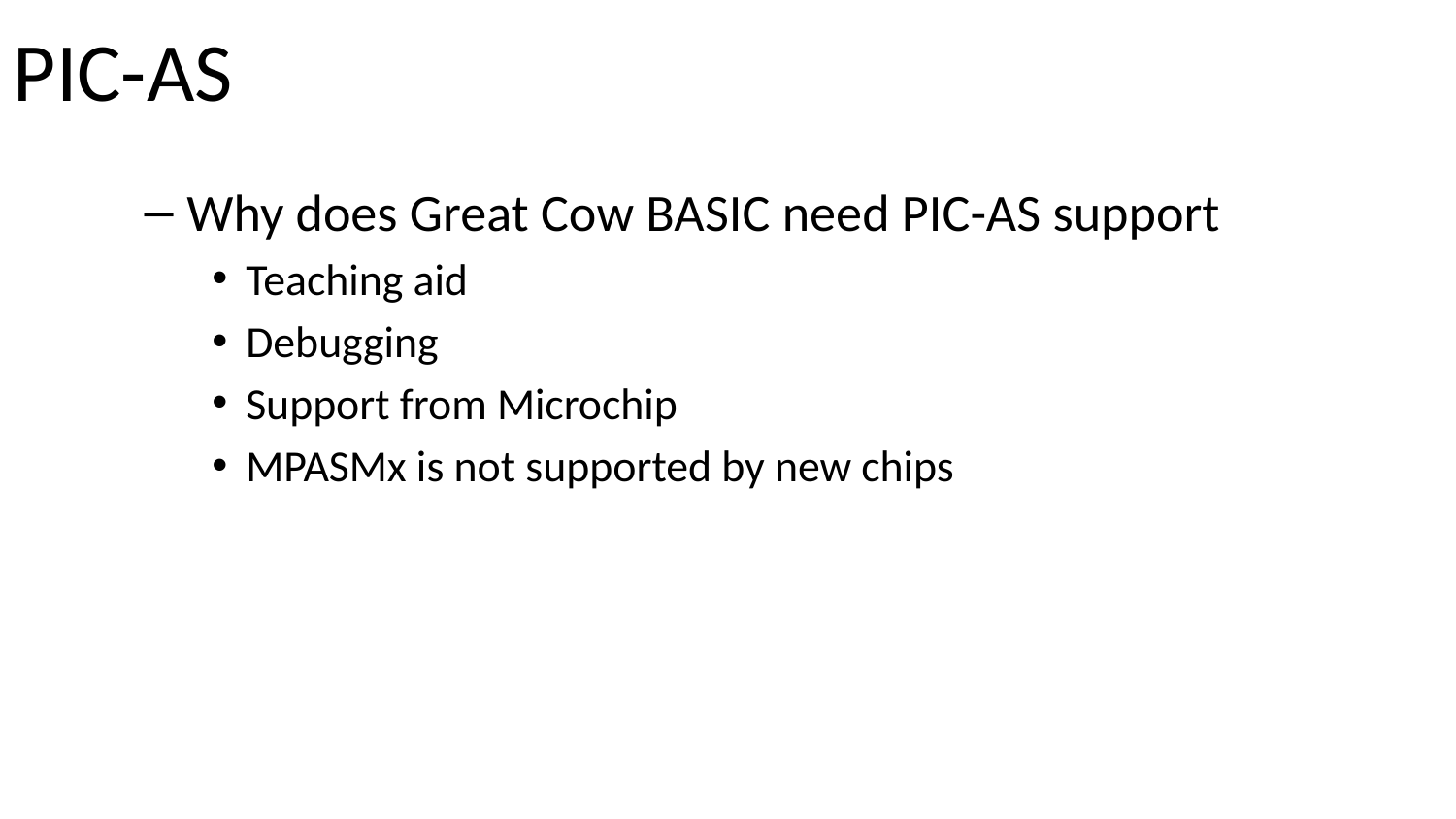

# PIC-AS
Why does Great Cow BASIC need PIC-AS support
Teaching aid
Debugging
Support from Microchip
MPASMx is not supported by new chips